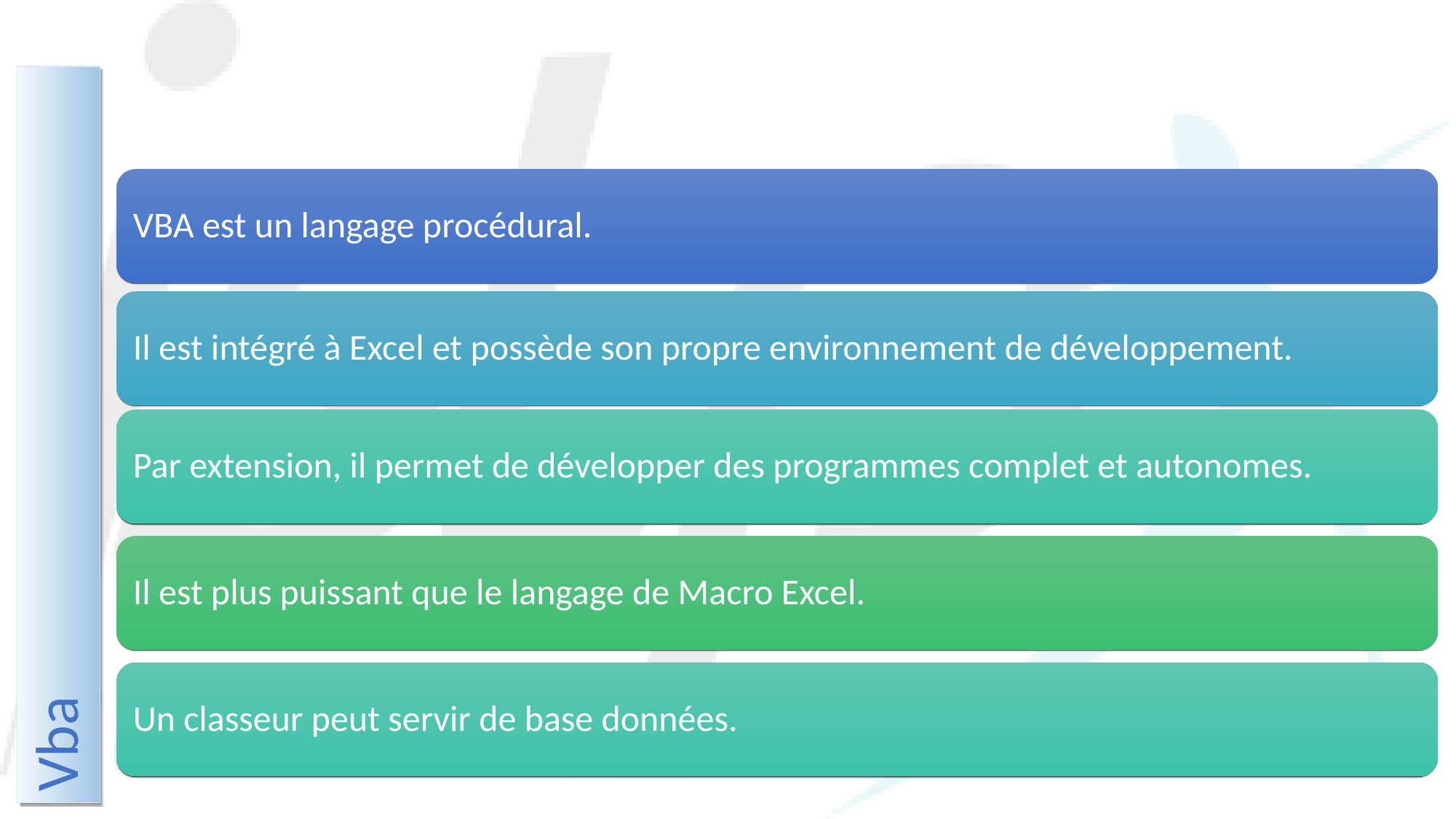

VBA est un langage procédural.
Il est intégré à Excel et possède son propre environnement de développement.
Par extension, il permet de développer des programmes complet et autonomes.
Il est plus puissant que le langage de Macro Excel.
# Vba
Un classeur peut servir de base données.